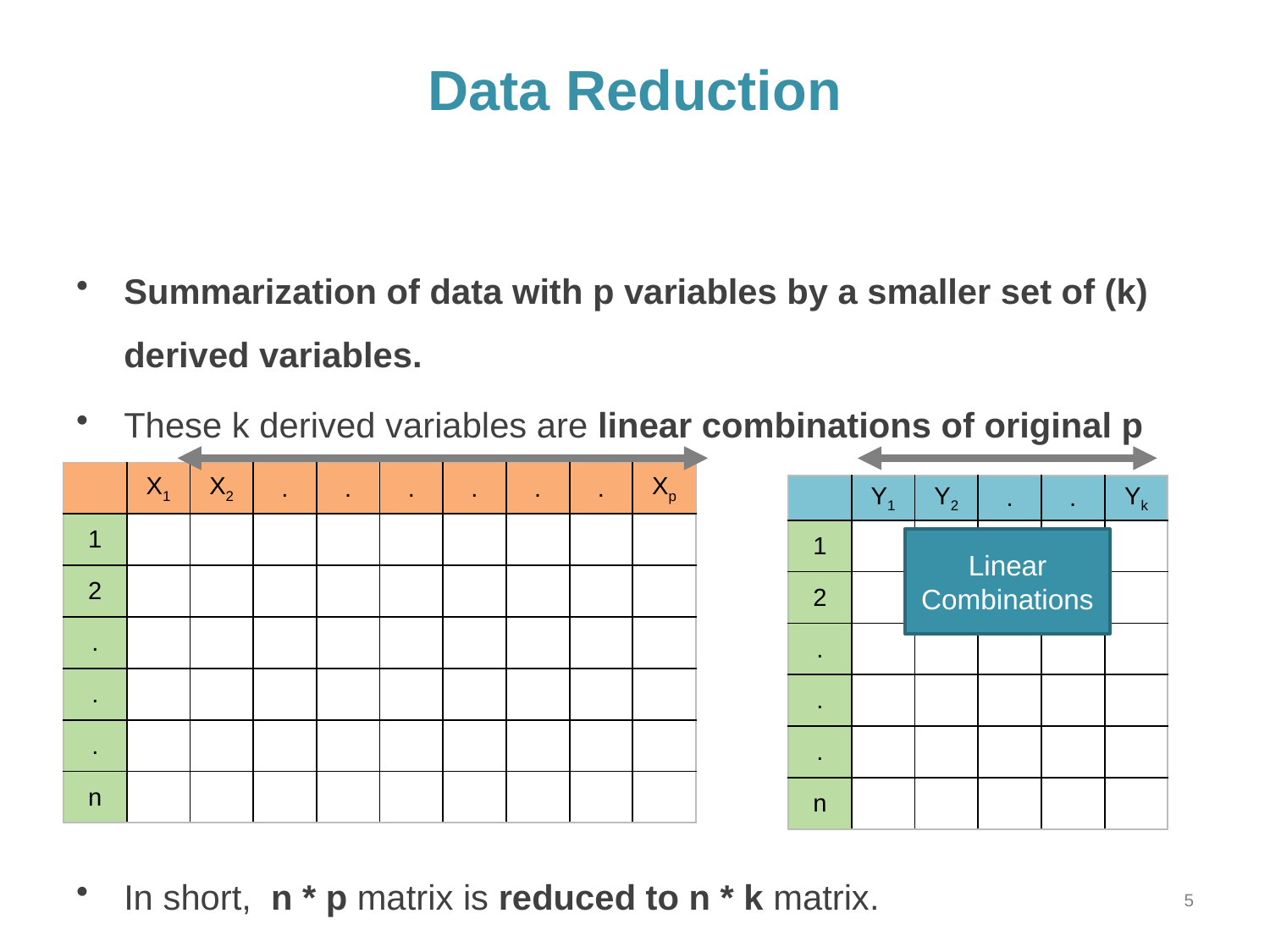

# Data Reduction
Summarization of data with p variables by a smaller set of (k) derived variables.
These k derived variables are linear combinations of original p variables.

In short,  n * p matrix is reduced to n * k matrix.
|  | X1 | X2 | . | . | . | . | . | . | Xp |
| --- | --- | --- | --- | --- | --- | --- | --- | --- | --- |
| 1 |  |  |  |  |  |  |  |  |  |
| 2 |  |  |  |  |  |  |  |  |  |
| . |  |  |  |  |  |  |  |  |  |
| . |  |  |  |  |  |  |  |  |  |
| . |  |  |  |  |  |  |  |  |  |
| n |  |  |  |  |  |  |  |  |  |
|  | Y1 | Y2 | . | . | Yk |
| --- | --- | --- | --- | --- | --- |
| 1 |  |  |  |  |  |
| 2 |  |  |  |  |  |
| . |  |  |  |  |  |
| . |  |  |  |  |  |
| . |  |  |  |  |  |
| n |  |  |  |  |  |
Linear Combinations
5